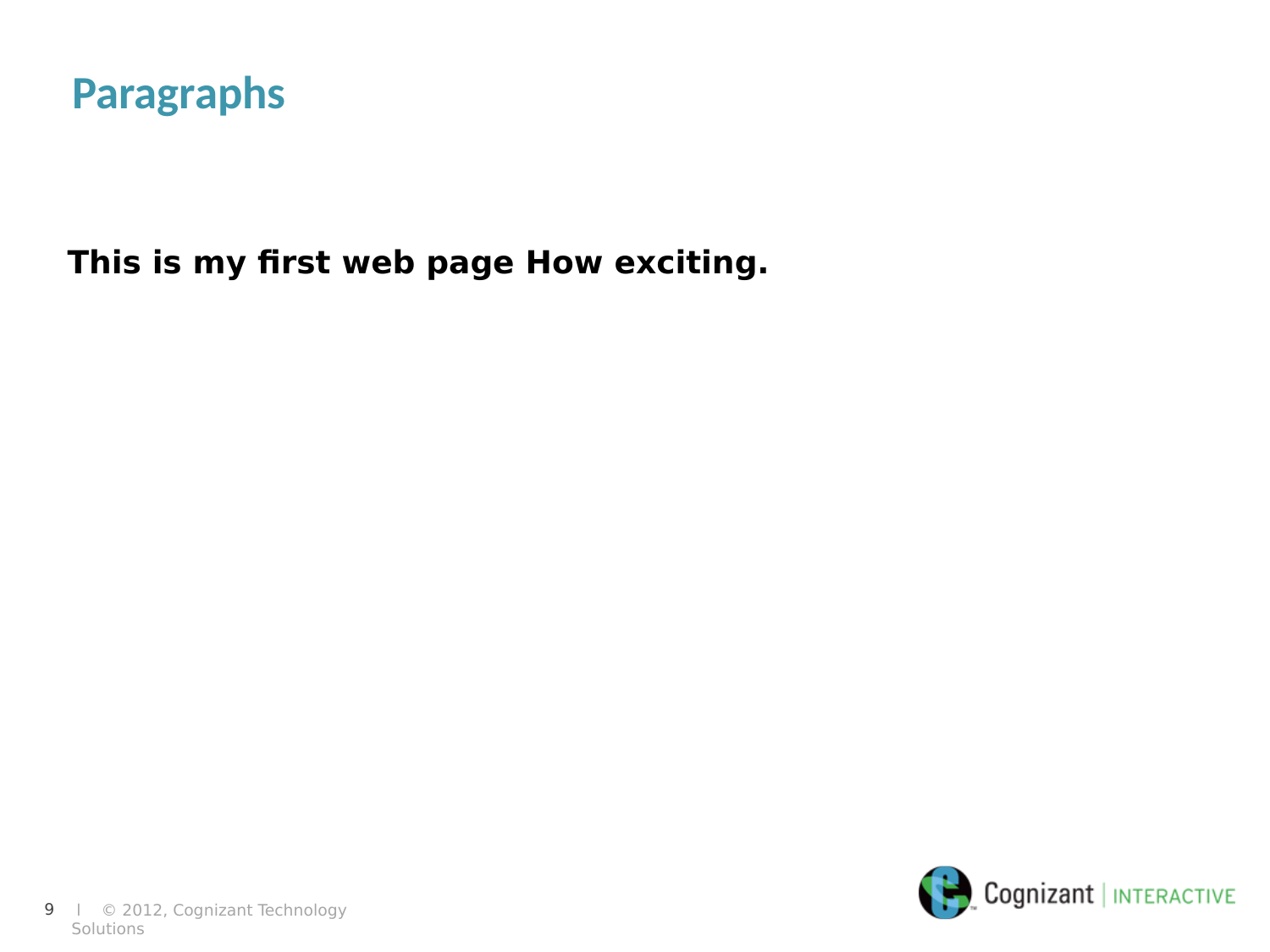

# Paragraphs
This is my first web page How exciting.